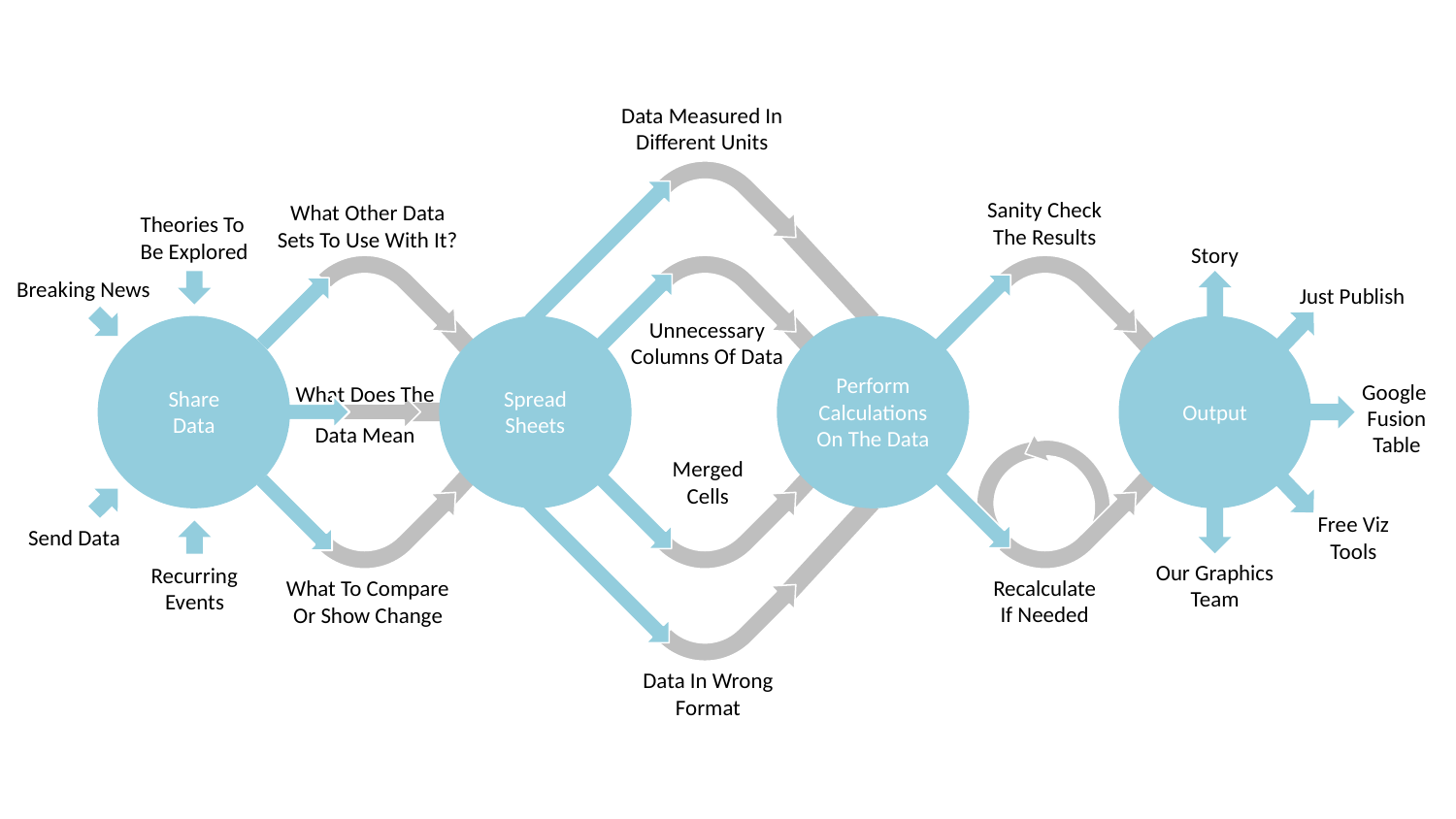

Data Measured In
Different Units

Sanity Check
The Results
What Other Data
Sets To Use With It?
Theories To
Be Explored
Story

Breaking News

Just Publish

Unnecessary
Columns Of Data

What Does The
Data Mean
Perform
Calculations
On The Data
Google
Fusion
Table

Spread
Sheets
Share
Data

Output

Merged
Cells

Free Viz
Tools

Send Data

Our Graphics
Team
Recurring
Events
Recalculate
If Needed
What To Compare
Or Show Change

Data In Wrong
Format